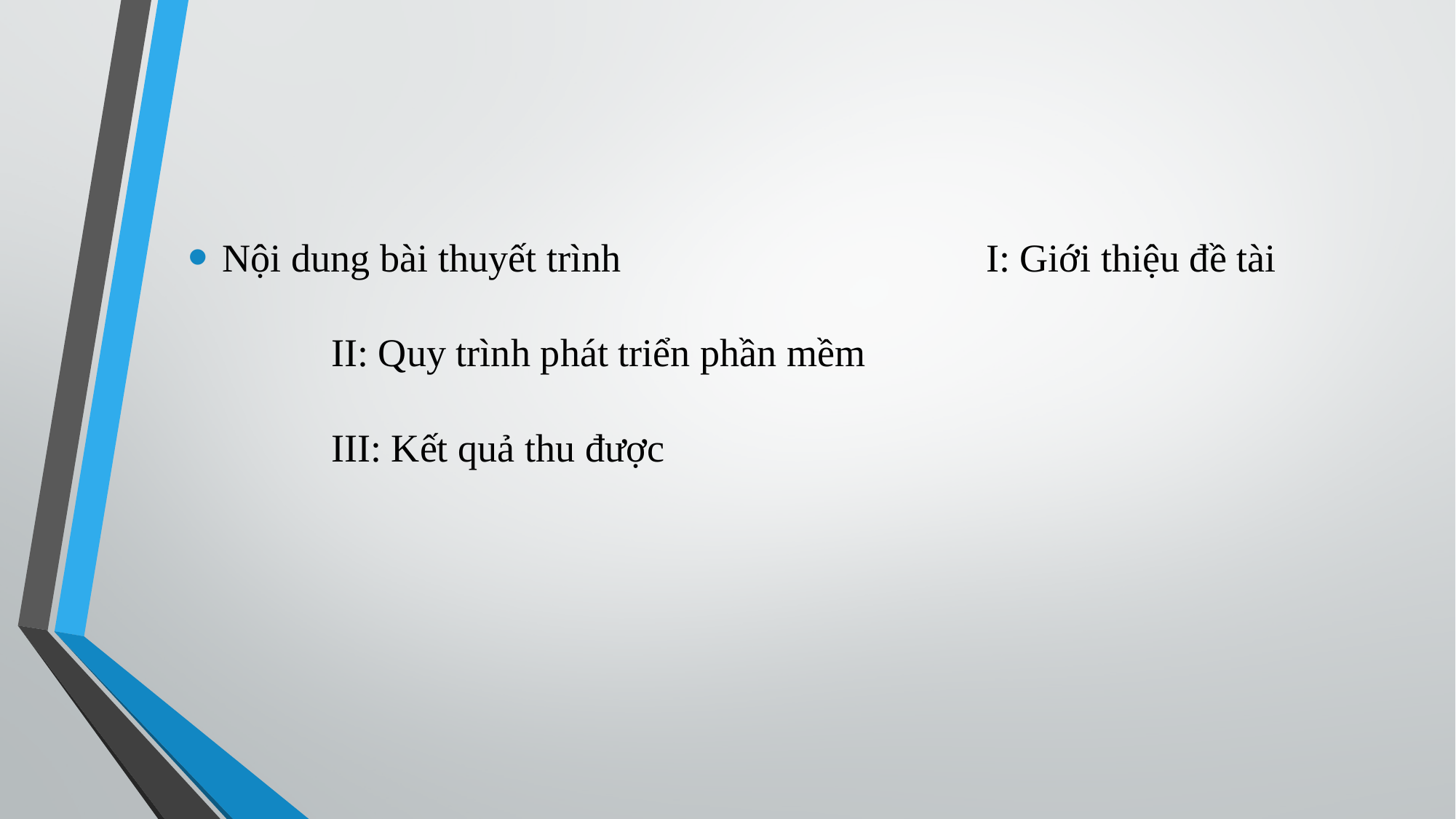

Nội dung bài thuyết trình				I: Giới thiệu đề tài
											II: Quy trình phát triển phần mềm
											III: Kết quả thu được